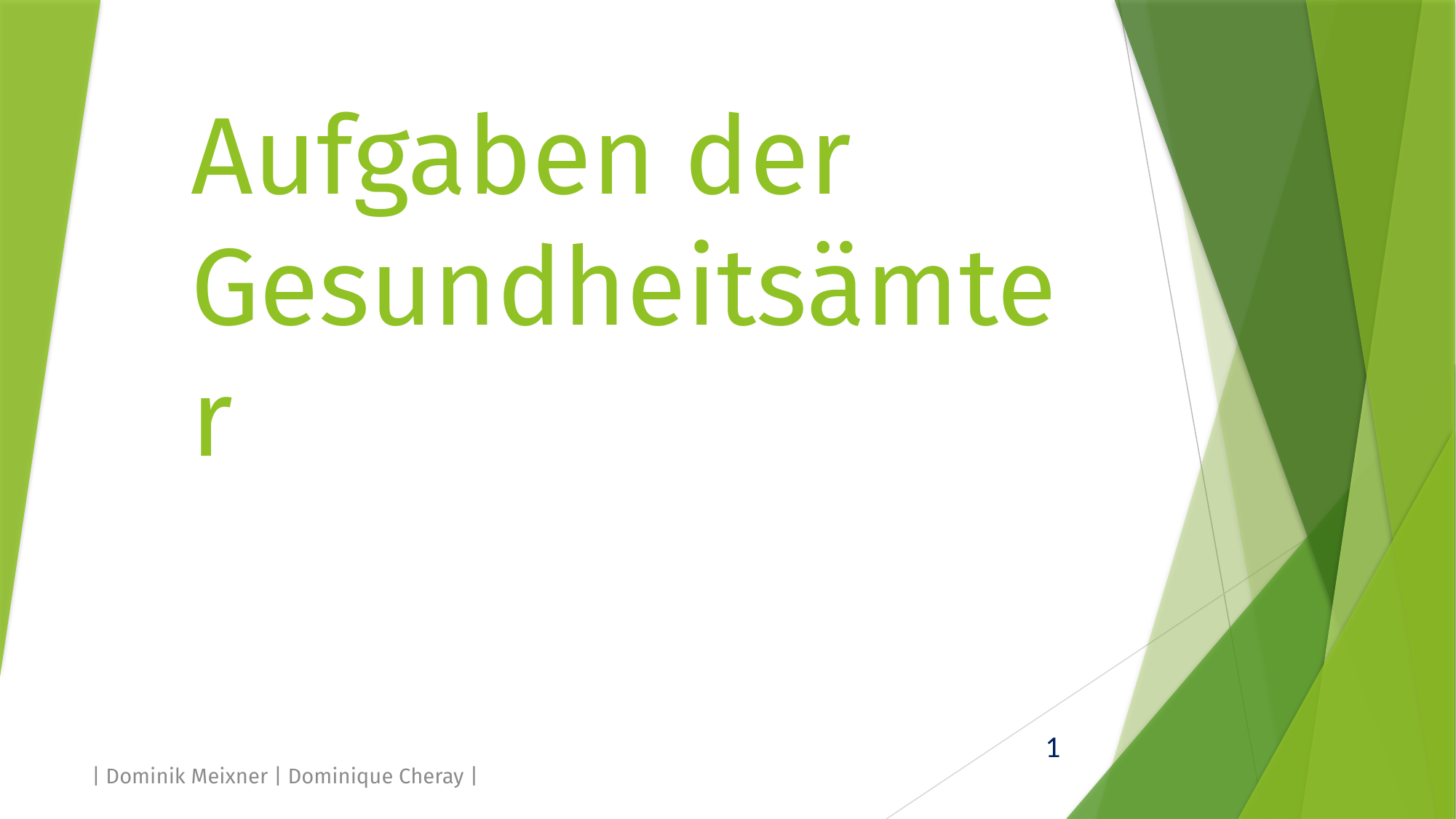

# Aufgaben der Gesundheitsämter

1
| Dominik Meixner | Dominique Cheray |